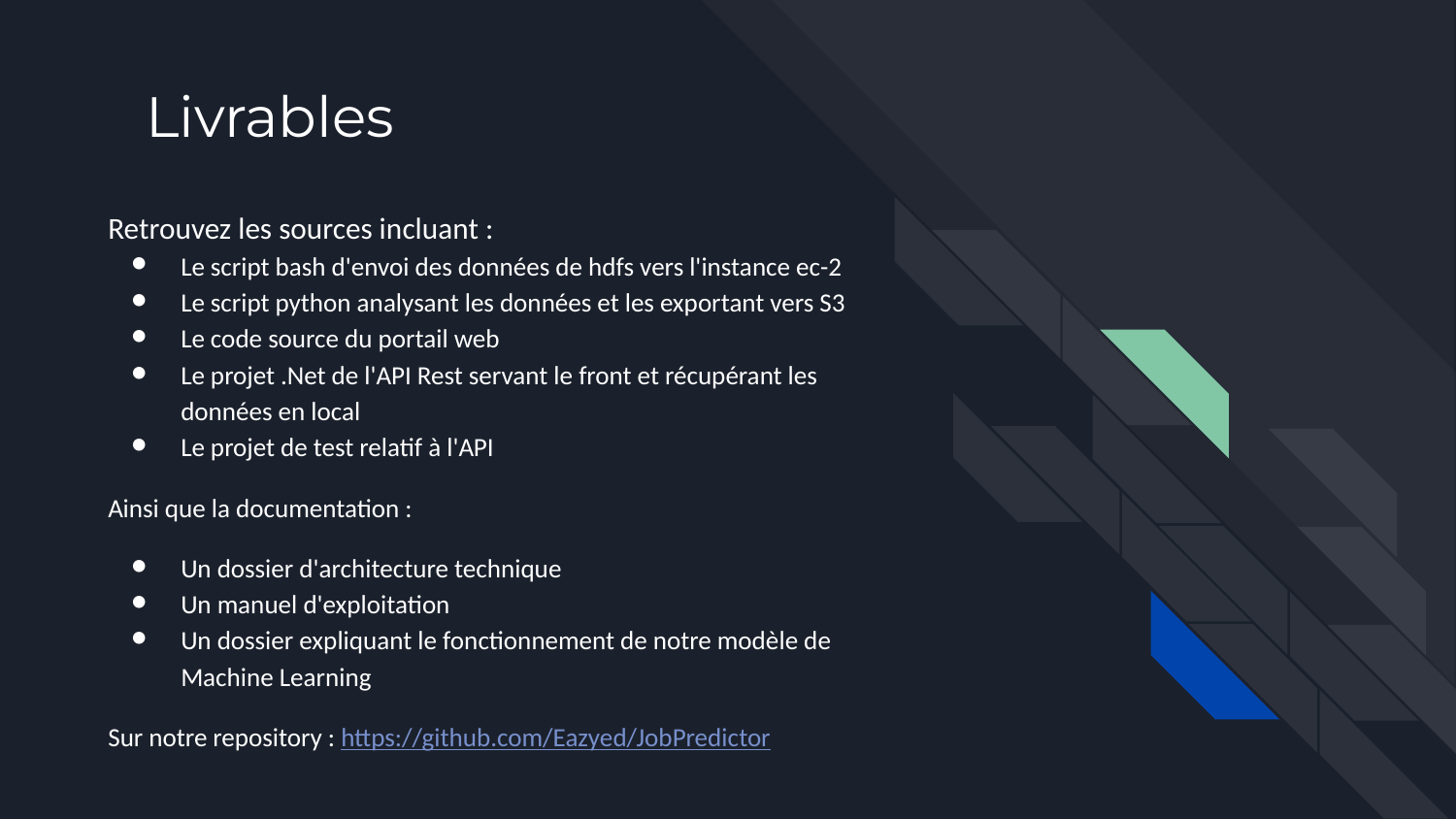

# Livrables
Retrouvez les sources incluant :
Le script bash d'envoi des données de hdfs vers l'instance ec-2
Le script python analysant les données et les exportant vers S3
Le code source du portail web
Le projet .Net de l'API Rest servant le front et récupérant les données en local
Le projet de test relatif à l'API
Ainsi que la documentation :
Un dossier d'architecture technique
Un manuel d'exploitation
Un dossier expliquant le fonctionnement de notre modèle de Machine Learning
Sur notre repository : https://github.com/Eazyed/JobPredictor